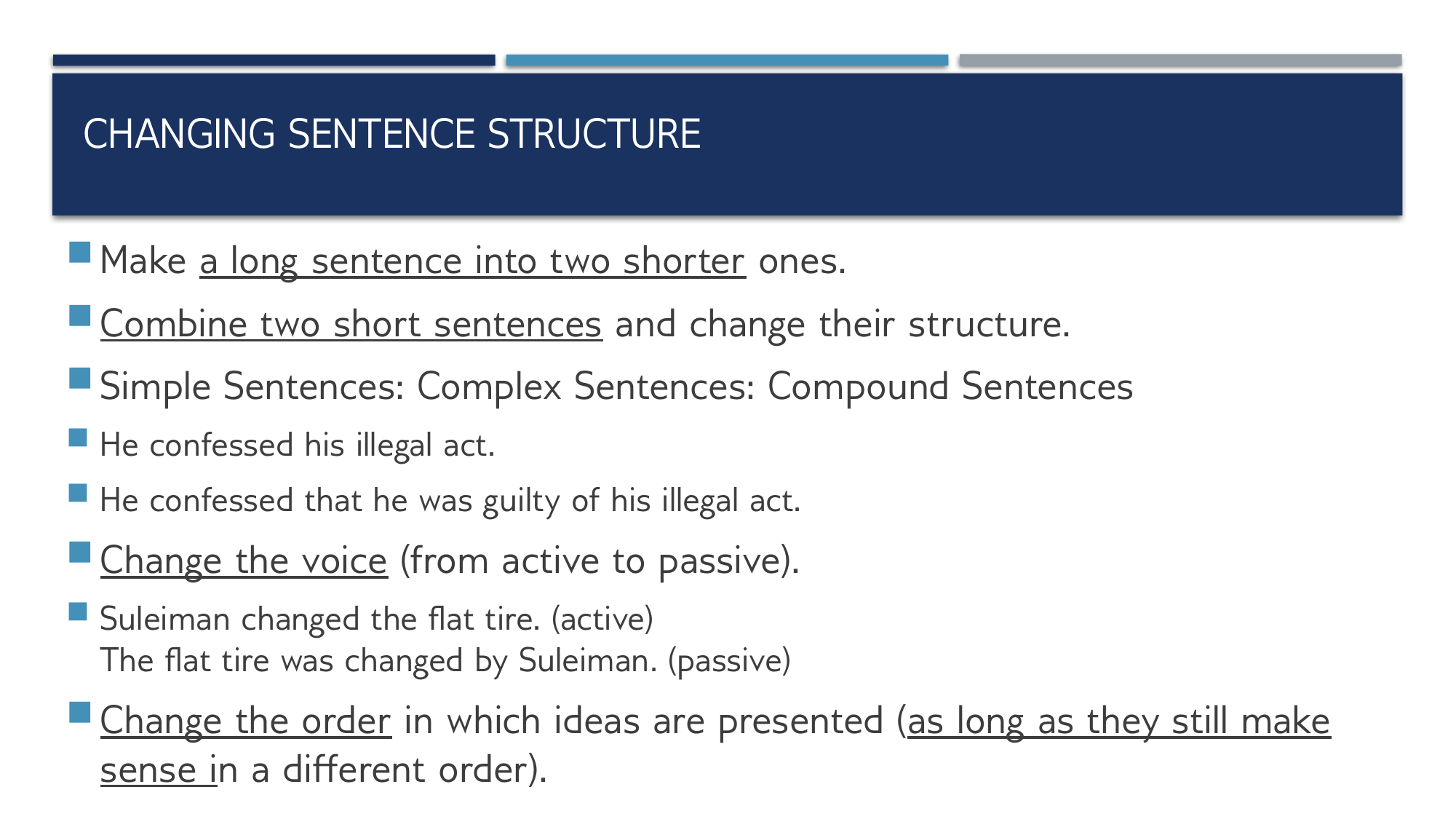

# changing sentence structure
Make a long sentence into two shorter ones.
Combine two short sentences and change their structure.
Simple Sentences: Complex Sentences: Compound Sentences
He confessed his illegal act.
He confessed that he was guilty of his illegal act.
Change the voice (from active to passive).
Suleiman changed the flat tire. (active)
The flat tire was changed by Suleiman. (passive)
Change the order in which ideas are presented (as long as they still make sense in a different order).